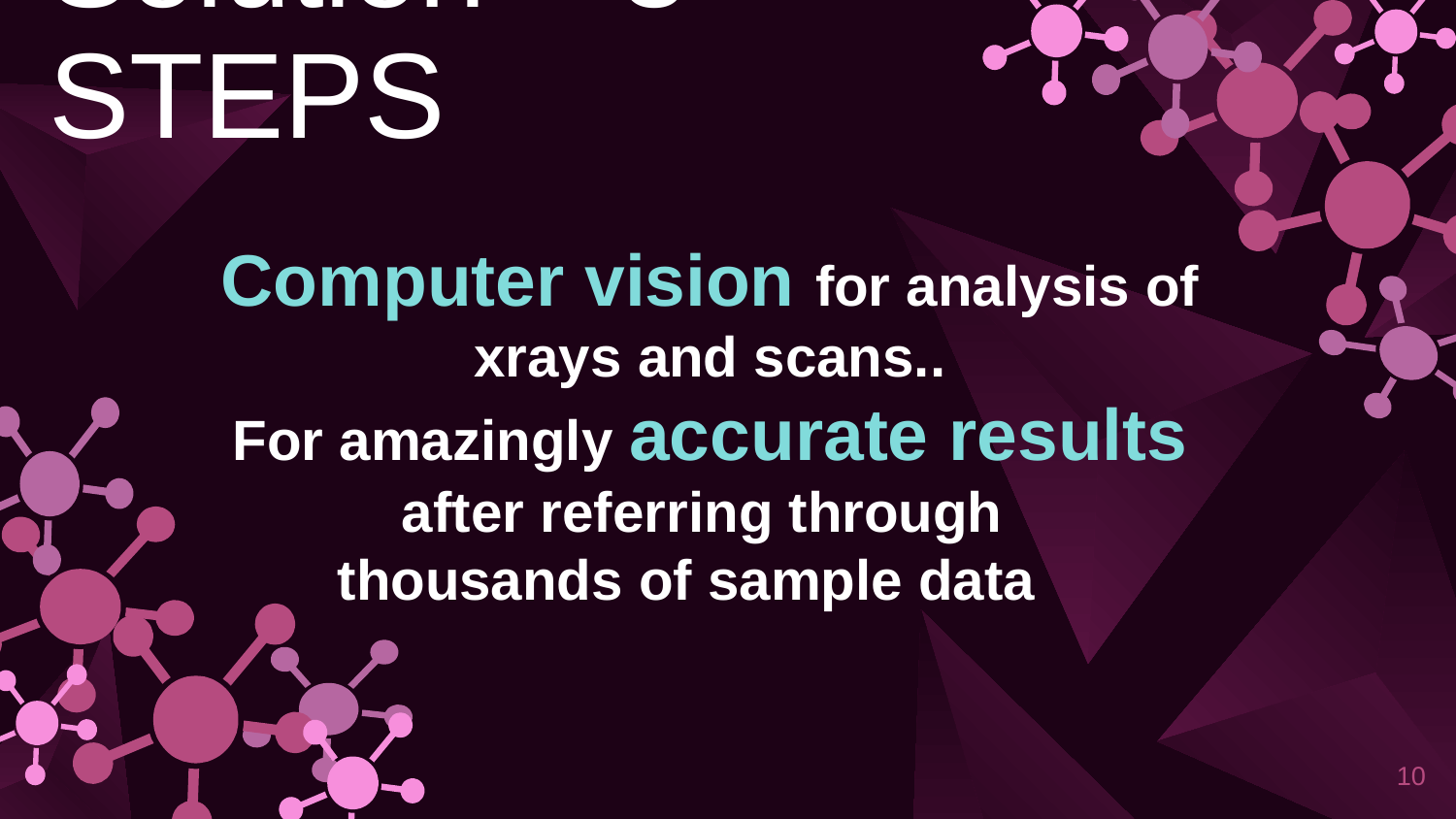

# Solution – 3 STEPS

Computer vision for analysis of xrays and scans..
For amazingly accurate results
after referring through
thousands of sample data

10